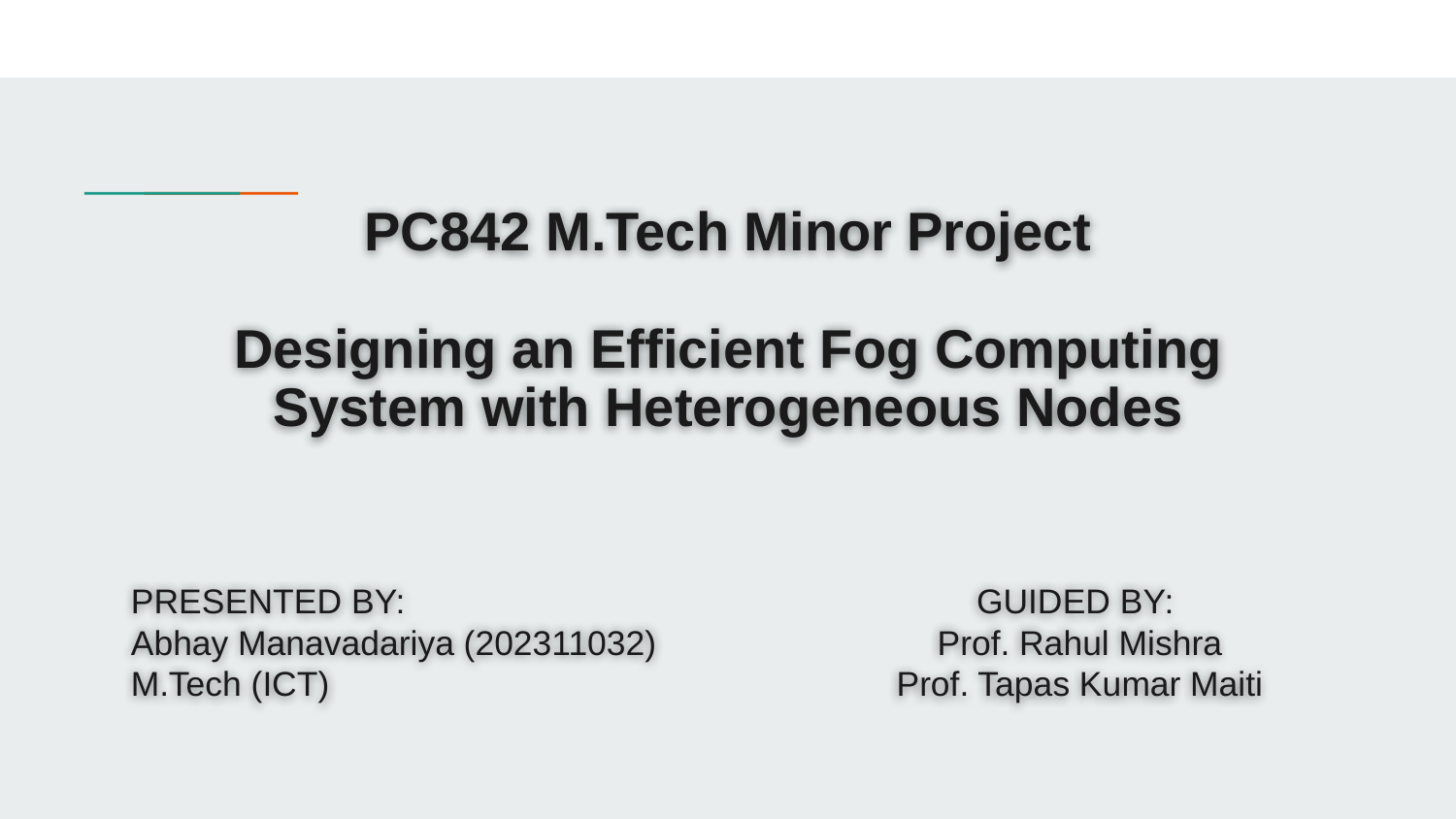

# PC842 M.Tech Minor Project

Designing an Efficient Fog Computing System with Heterogeneous Nodes

PRESENTED BY:
Abhay Manavadariya (202311032)
M.Tech (ICT)

GUIDED BY:
Prof. Rahul Mishra
Prof. Tapas Kumar Maiti